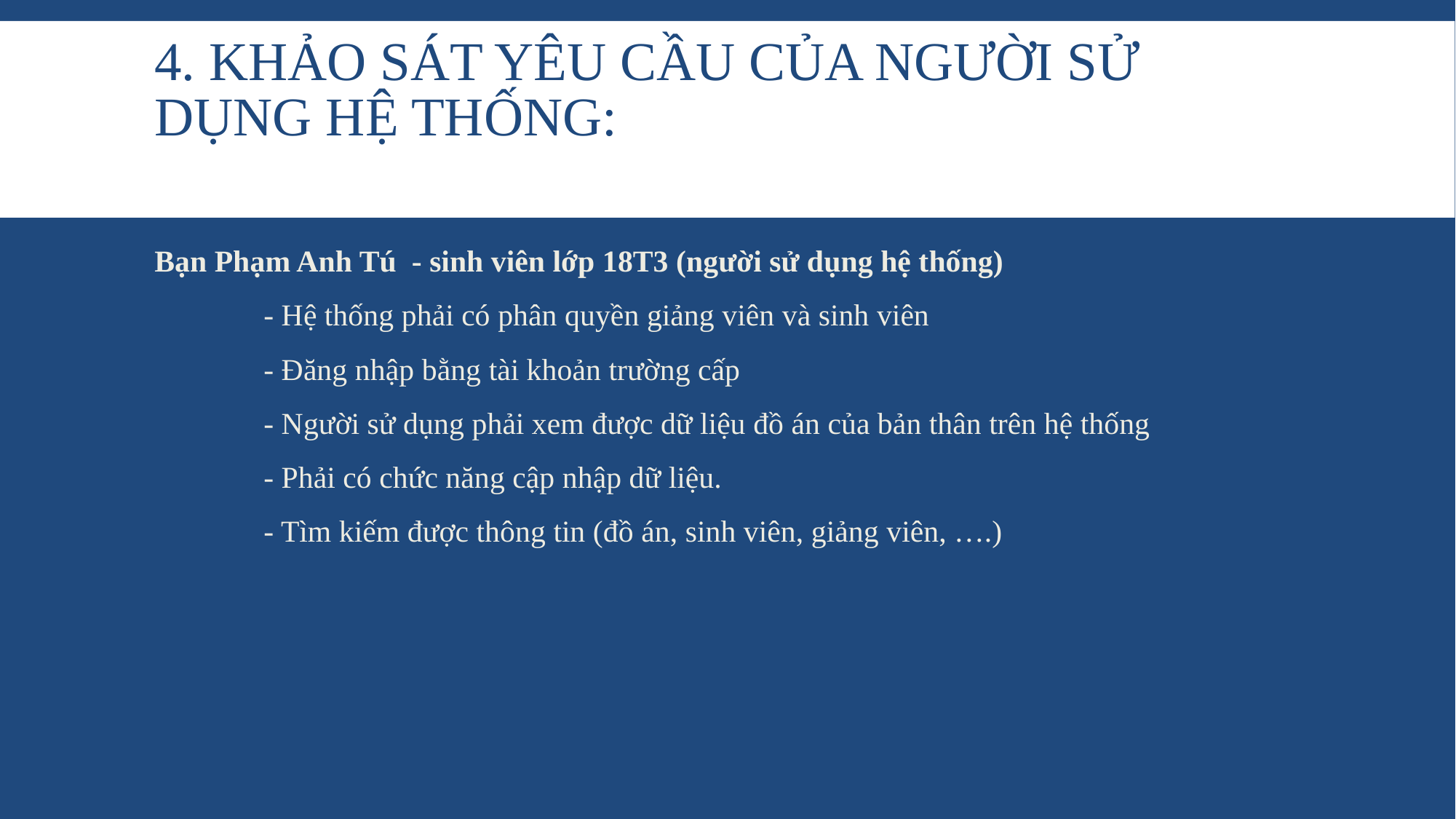

# 4. Khảo sát yêu cầu của người sử dụng hệ thống:
Bạn Phạm Anh Tú  - sinh viên lớp 18T3 (người sử dụng hệ thống)
	- Hệ thống phải có phân quyền giảng viên và sinh viên
	- Đăng nhập bằng tài khoản trường cấp
	- Người sử dụng phải xem được dữ liệu đồ án của bản thân trên hệ thống
	- Phải có chức năng cập nhập dữ liệu.
	- Tìm kiếm được thông tin (đồ án, sinh viên, giảng viên, ….)